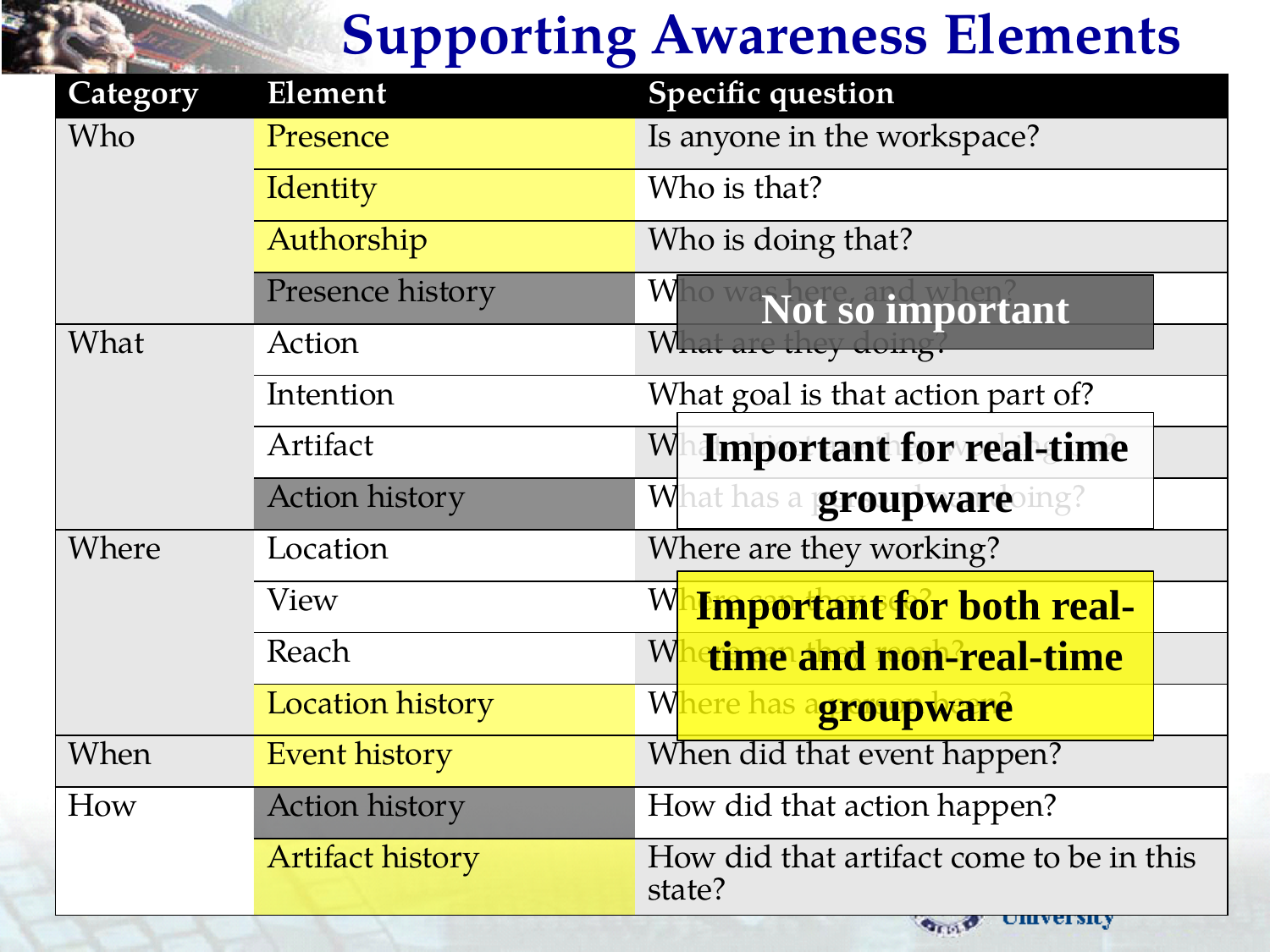

# Supporting Awareness Elements
| Category | Element | Specific question |
| --- | --- | --- |
| Who | Presence | Is anyone in the workspace? |
|  | Identity | Who is that? |
|  | Authorship | Who is doing that? |
|  | Presence history | Who was here, and when? |
| What | Action | What are they doing? |
|  | Intention | What goal is that action part of? |
|  | Artifact | What object are they working on? |
|  | Action history | What has a person been doing? |
| Where | Location | Where are they working? |
|  | View | Where can they see? |
|  | Reach | Where can they reach? |
|  | Location history | Where has a person been? |
| When | Event history | When did that event happen? |
| How | Action history | How did that action happen? |
|  | Artifact history | How did that artifact come to be in this state? |
Not so important
Important for real-time groupware
Important for both real-time and non-real-time groupware